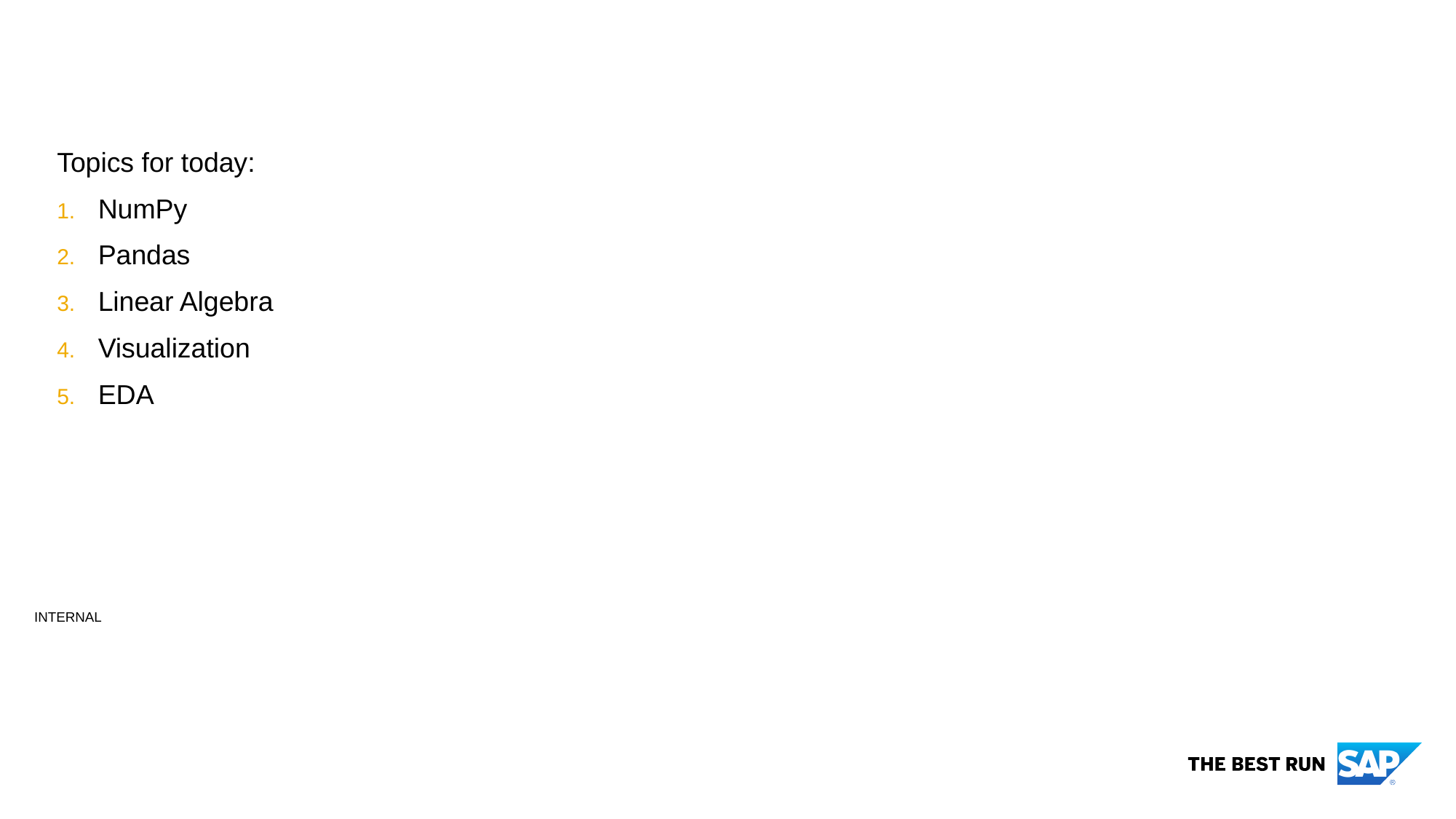

Topics for today:
NumPy
Pandas
Linear Algebra
Visualization
EDA